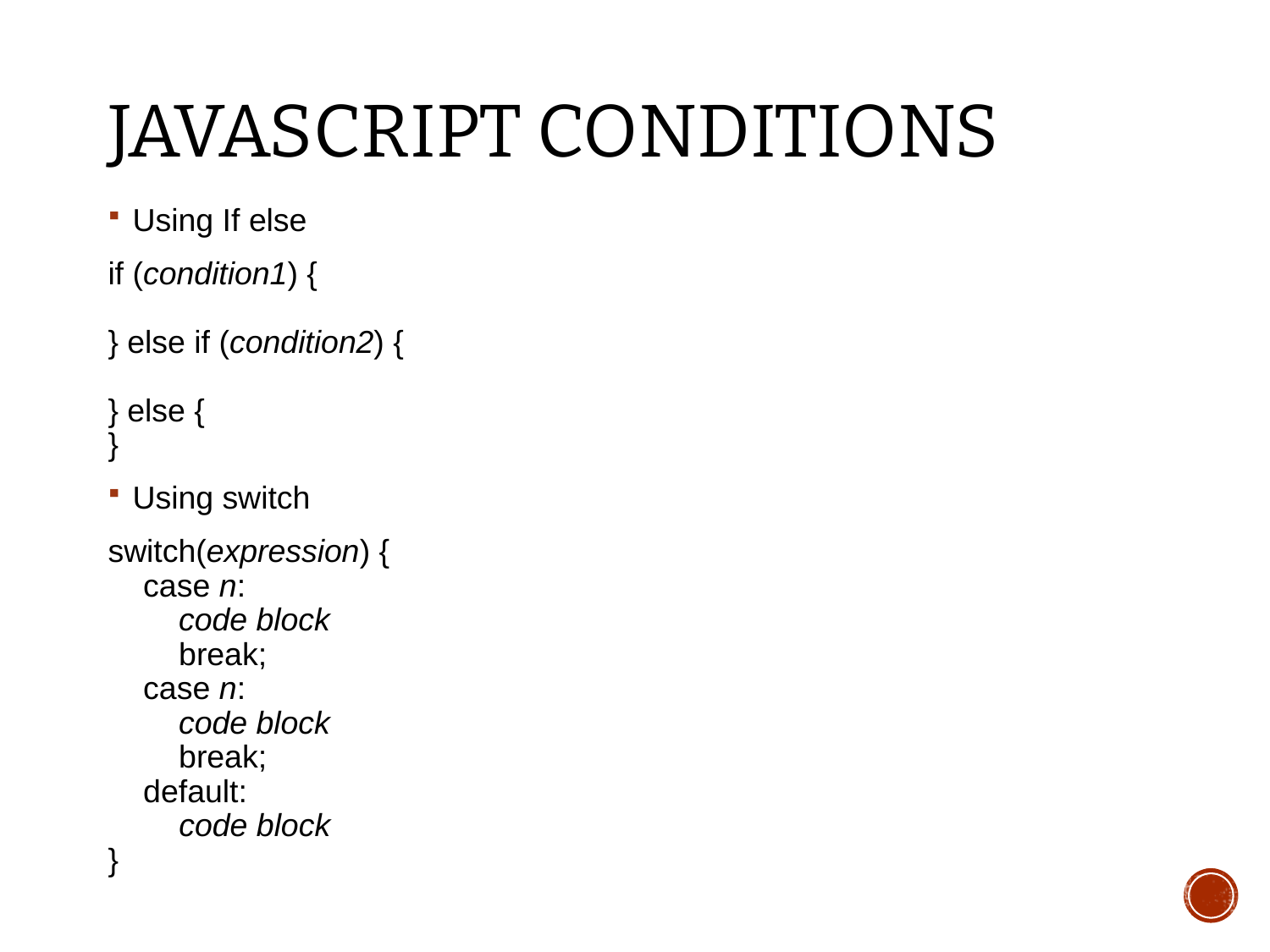

# Javascript COnditions
Using If else
if (condition1) {
   
} else if (condition2) {
} else {
}
Using switch
switch(expression) {
    case n:
        code block
        break;
    case n:
        code block
        break;
    default:
        code block
}